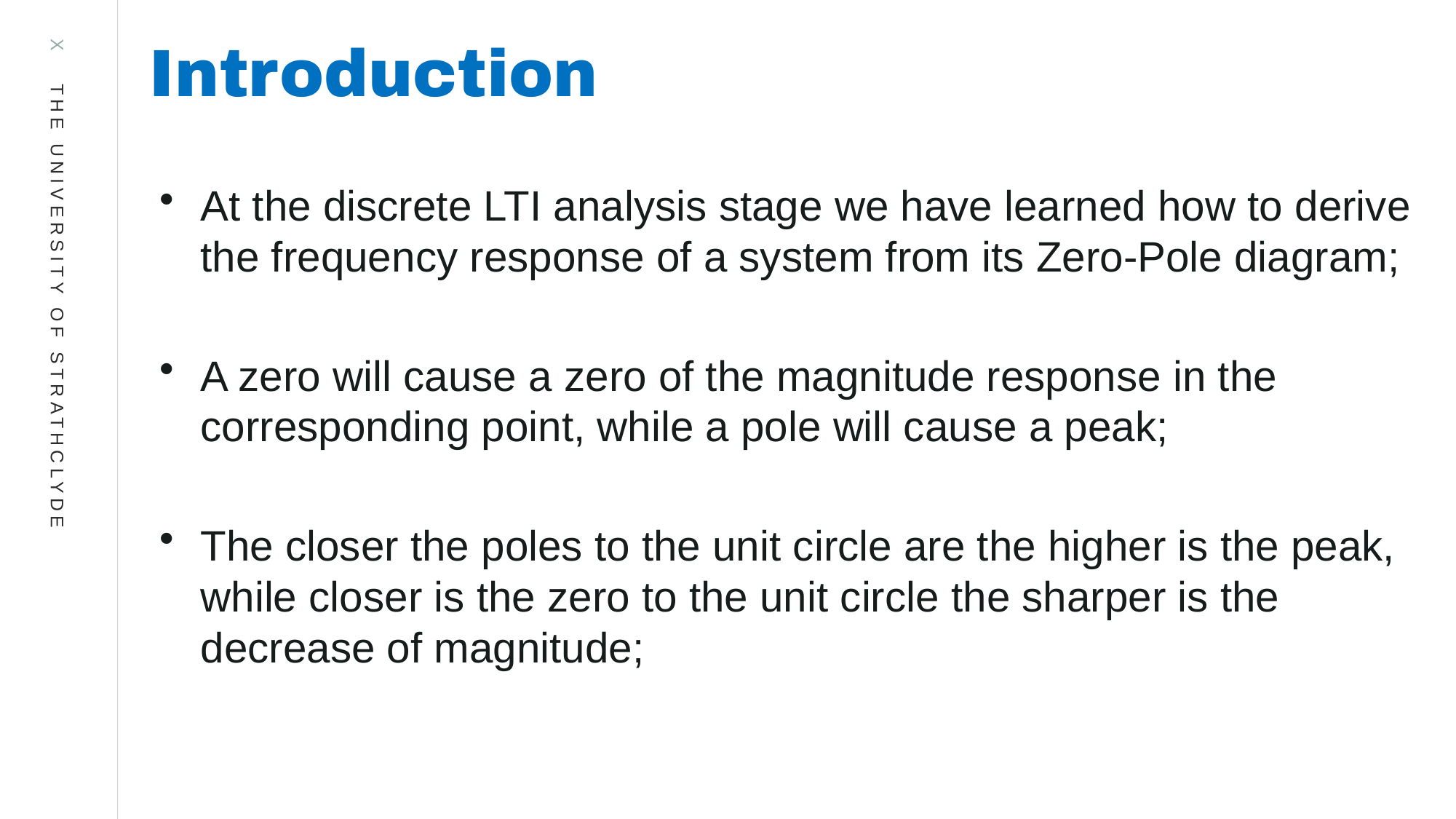

Introduction
At the discrete LTI analysis stage we have learned how to derive the frequency response of a system from its Zero-Pole diagram;

A zero will cause a zero of the magnitude response in the corresponding point, while a pole will cause a peak;

The closer the poles to the unit circle are the higher is the peak, while closer is the zero to the unit circle the sharper is the decrease of magnitude;